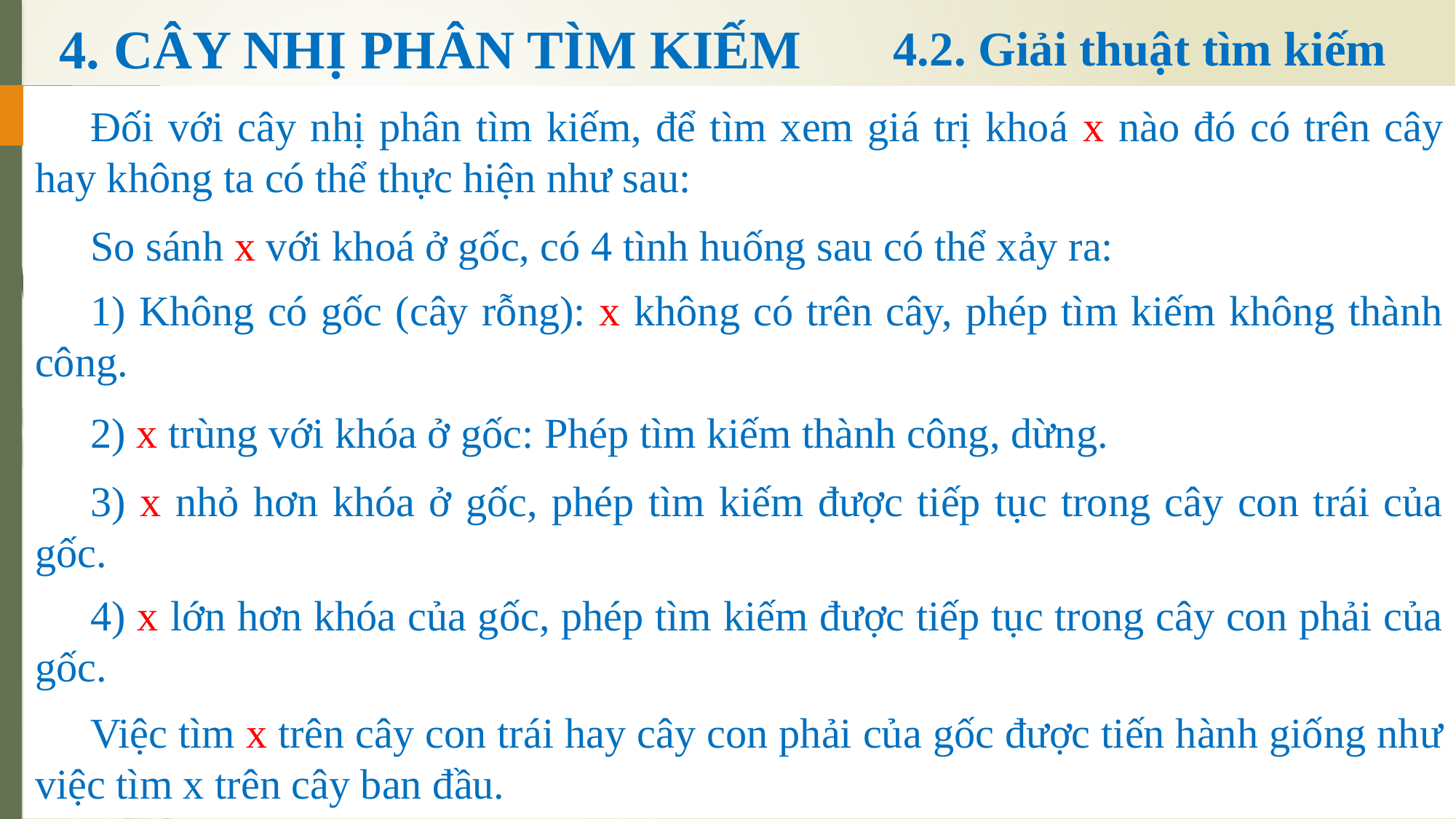

# 4. CÂY NHỊ PHÂN TÌM KIẾM
4.2. Giải thuật tìm kiếm
Đối với cây nhị phân tìm kiếm, để tìm xem giá trị khoá x nào đó có trên cây hay không ta có thể thực hiện như sau:
So sánh x với khoá ở gốc, có 4 tình huống sau có thể xảy ra:
1) Không có gốc (cây rỗng): x không có trên cây, phép tìm kiếm không thành công.
2) x trùng với khóa ở gốc: Phép tìm kiếm thành công, dừng.
3) x nhỏ hơn khóa ở gốc, phép tìm kiếm được tiếp tục trong cây con trái của gốc.
4) x lớn hơn khóa của gốc, phép tìm kiếm được tiếp tục trong cây con phải của gốc.
Việc tìm x trên cây con trái hay cây con phải của gốc được tiến hành giống như việc tìm x trên cây ban đầu.